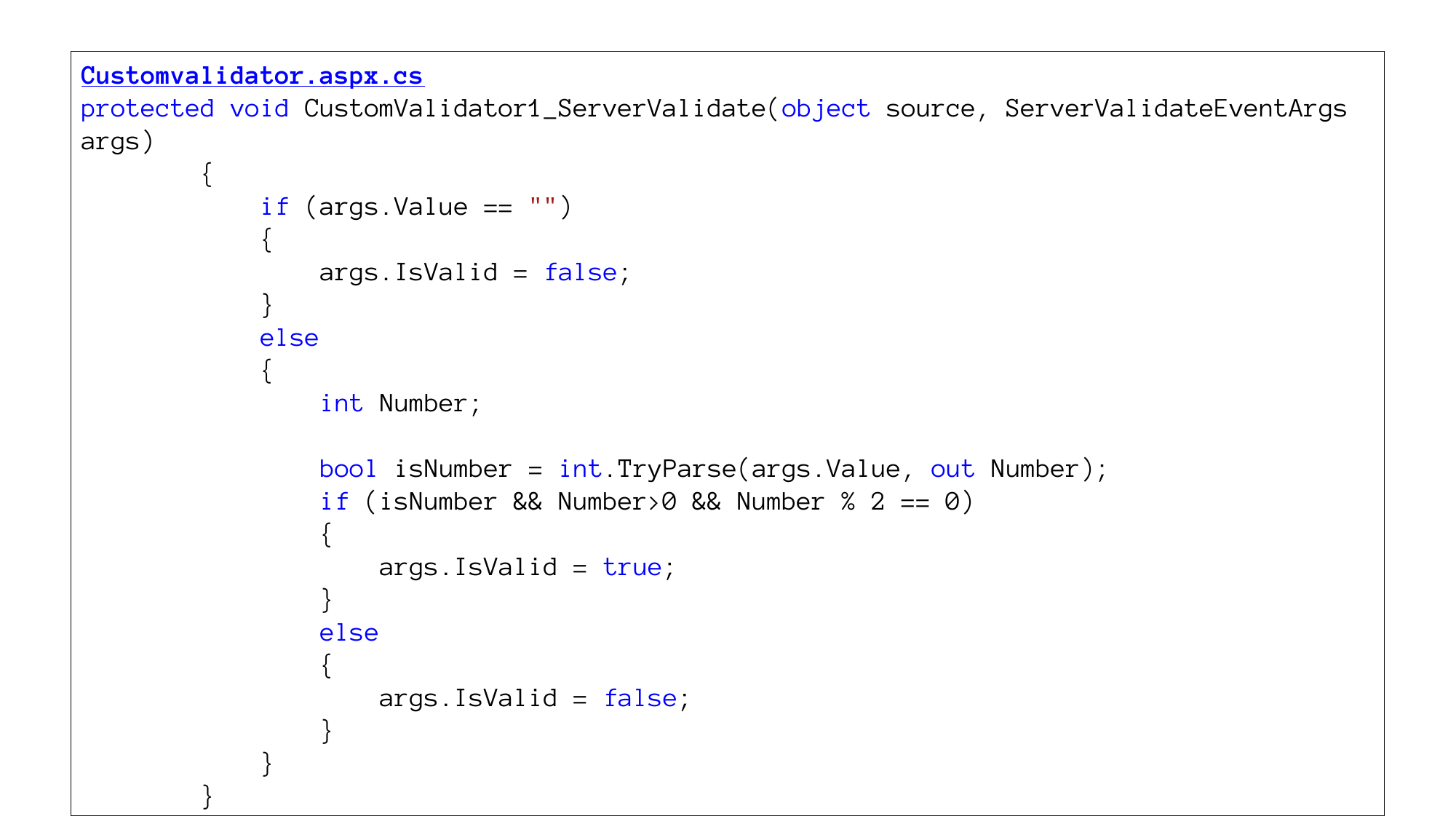

Customvalidator.aspx.cs
protected void CustomValidator1_ServerValidate(object source, ServerValidateEventArgs args)
        {
            if (args.Value == "")
            {
                args.IsValid = false;
            }
            else
            {
                int Number;

                bool isNumber = int.TryParse(args.Value, out Number);
                if (isNumber && Number>0 && Number % 2 == 0)
                {
                    args.IsValid = true;
                }
                else
                {
                    args.IsValid = false;
                }
            }
        }